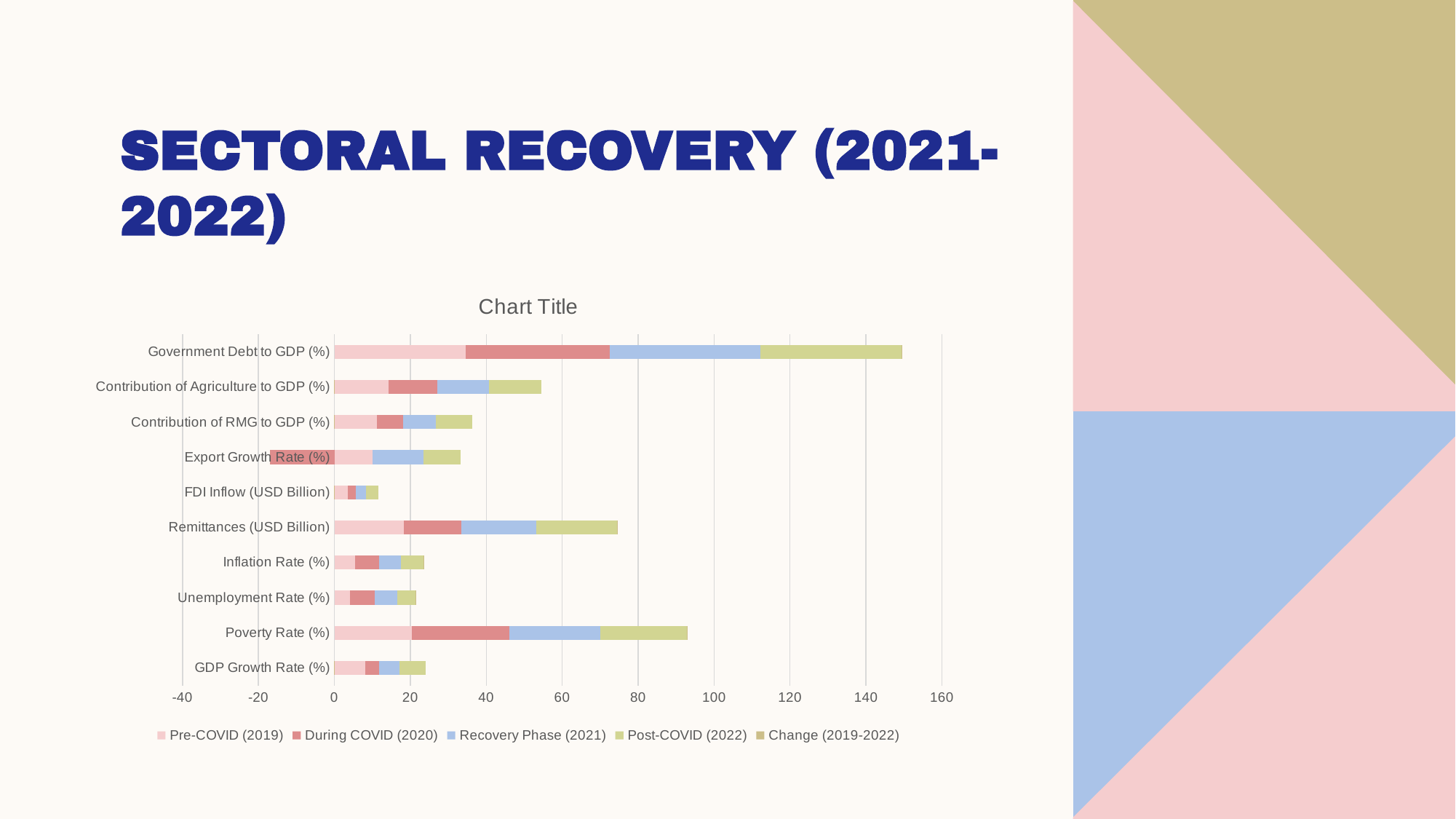

# Sectoral Recovery (2021-2022)

### Chart:

| Category | Pre-COVID (2019) | During COVID (2020) | Recovery Phase (2021) | Post-COVID (2022) | Change (2019-2022) |
|---|---|---|---|---|---|
| GDP Growth Rate (%) | 8.2 | 3.5 | 5.5 | 6.9 | -0.159 |
| Poverty Rate (%) | 20.5 | 25.6 | 24.0 | 22.8 | 0.112 |
| Unemployment Rate (%) | 4.2 | 6.5 | 5.8 | 4.9 | 0.167 |
| Inflation Rate (%) | 5.5 | 6.2 | 5.8 | 6.0 | 0.091 |
| Remittances (USD Billion) | 18.3 | 15.1 | 19.8 | 21.3 | 0.164 |
| FDI Inflow (USD Billion) | 3.6 | 2.1 | 2.7 | 3.1 | -0.139 |
| Export Growth Rate (%) | 10.1 | -16.9 | 13.4 | 9.8 | -0.003 |
| Contribution of RMG to GDP (%) | 11.2 | 7.0 | 8.5 | 9.7 | -0.134 |
| Contribution of Agriculture to GDP (%) | 14.2 | 13.0 | 13.5 | 13.8 | -0.028 |
| Government Debt to GDP (%) | 34.6 | 38.0 | 39.5 | 37.2 | 0.075 |